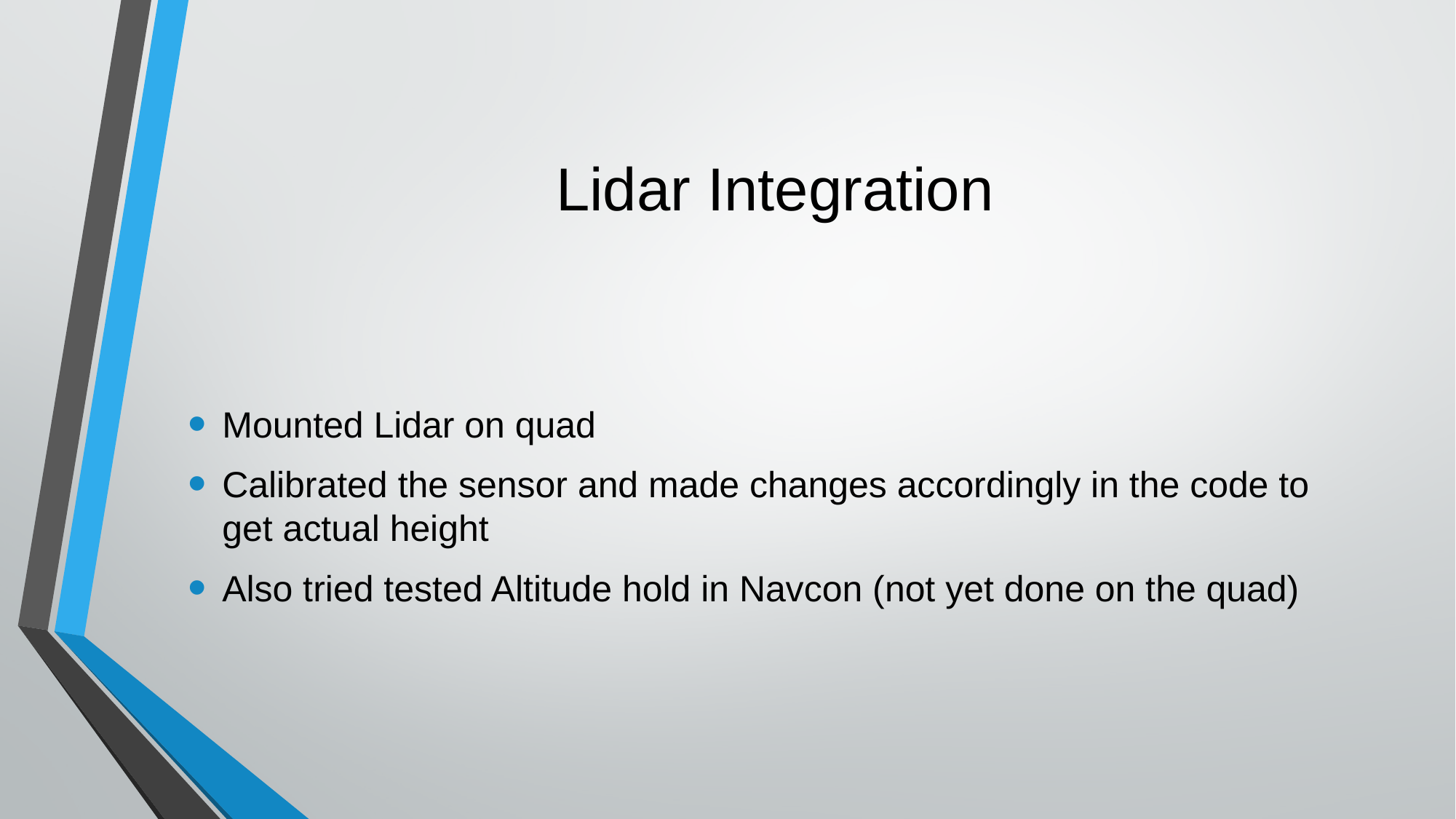

# Lidar Integration
Mounted Lidar on quad
Calibrated the sensor and made changes accordingly in the code to get actual height
Also tried tested Altitude hold in Navcon (not yet done on the quad)